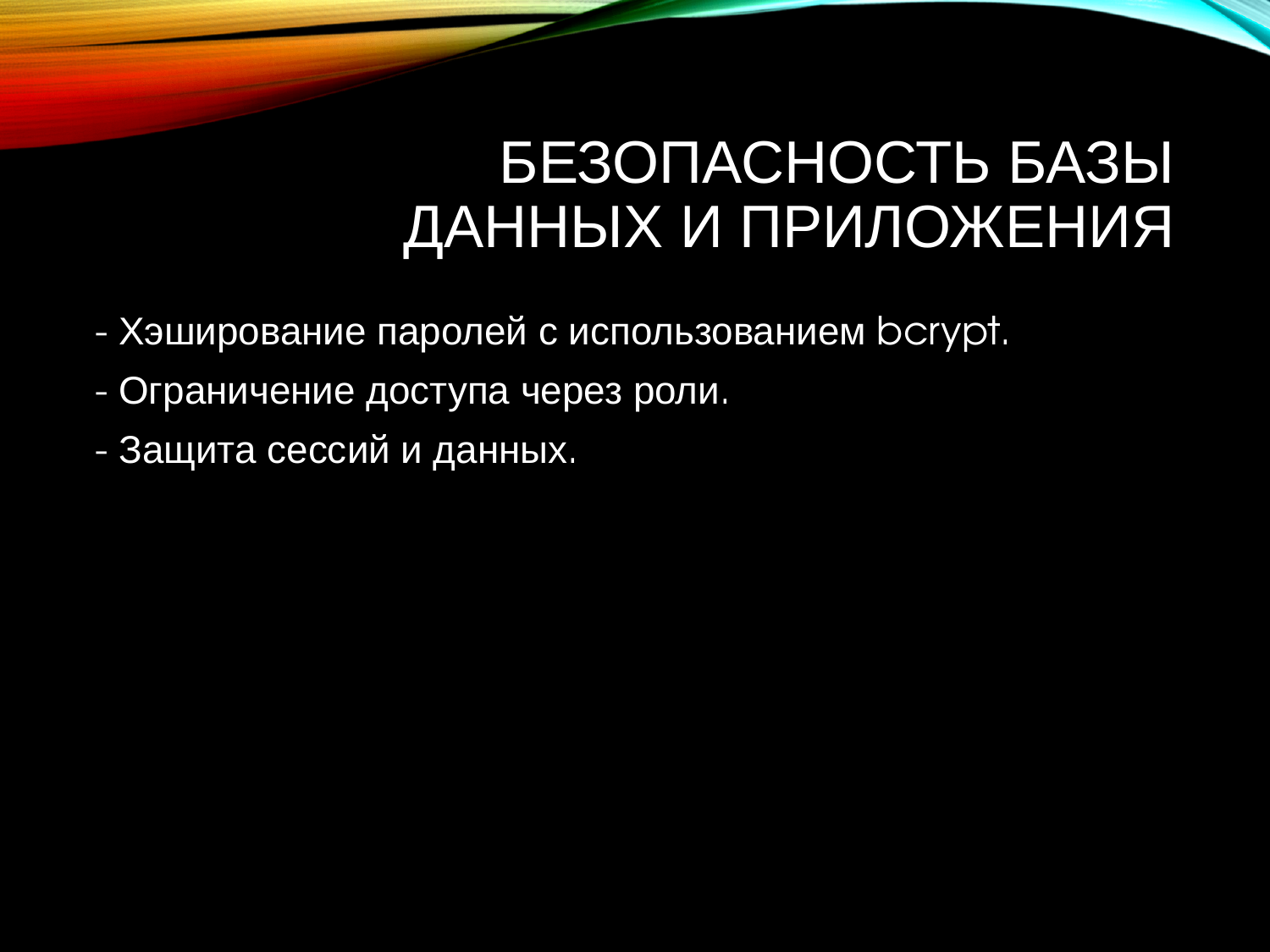

# Безопасность базы данных и приложения
- Хэширование паролей с использованием bcrypt.
- Ограничение доступа через роли.
- Защита сессий и данных.